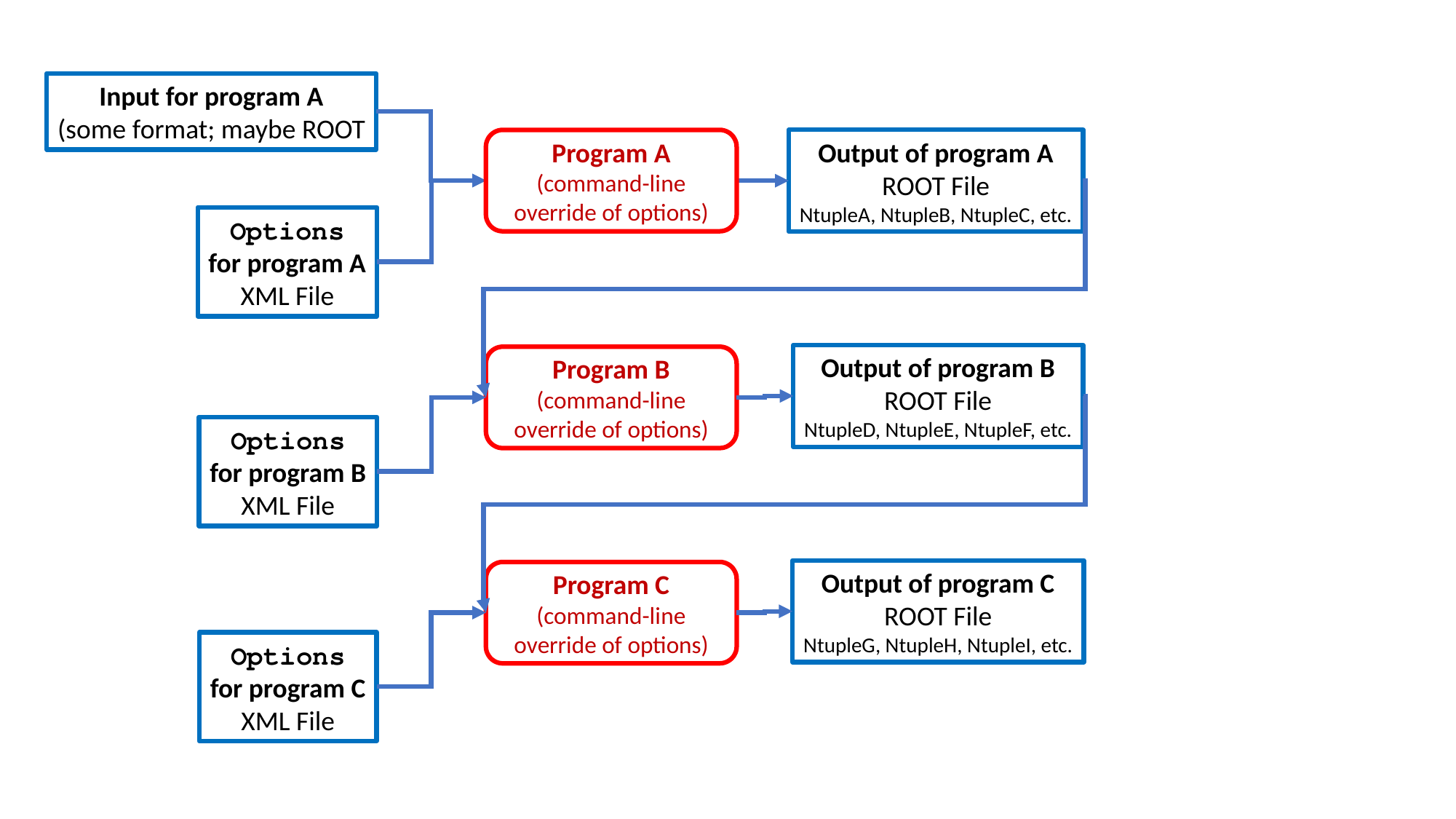

Input for program A
(some format; maybe ROOT
Program A
(command-line override of options)
Output of program A
ROOT File
NtupleA, NtupleB, NtupleC, etc.
Options
for program A
XML File
Output of program B
ROOT File
NtupleD, NtupleE, NtupleF, etc.
Program B
(command-line override of options)
Options
for program B
XML File
Output of program C
ROOT File
NtupleG, NtupleH, NtupleI, etc.
Program C
(command-line override of options)
Options
for program C
XML File